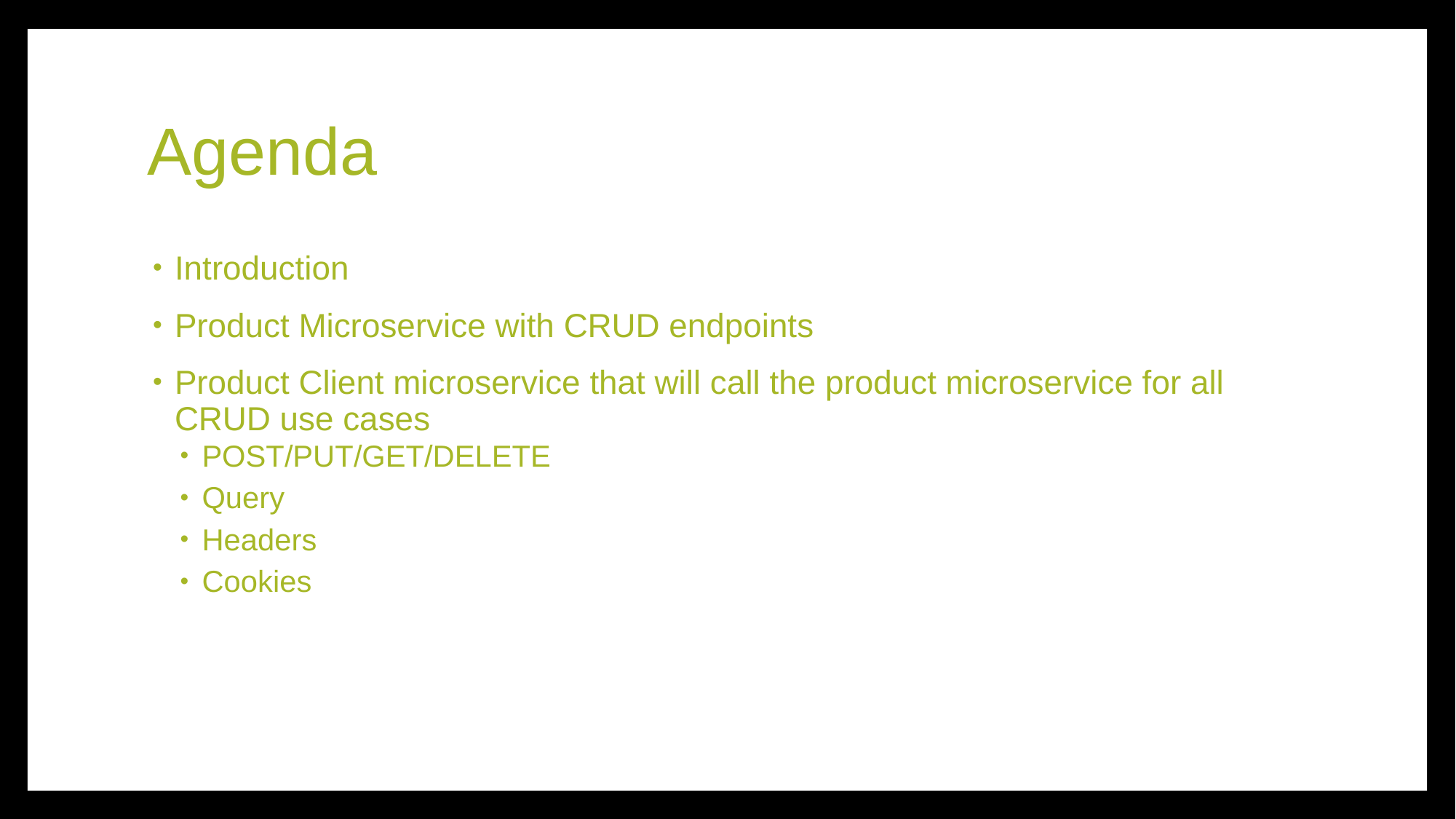

# Agenda
Introduction
Product Microservice with CRUD endpoints
Product Client microservice that will call the product microservice for all CRUD use cases
POST/PUT/GET/DELETE
Query
Headers
Cookies